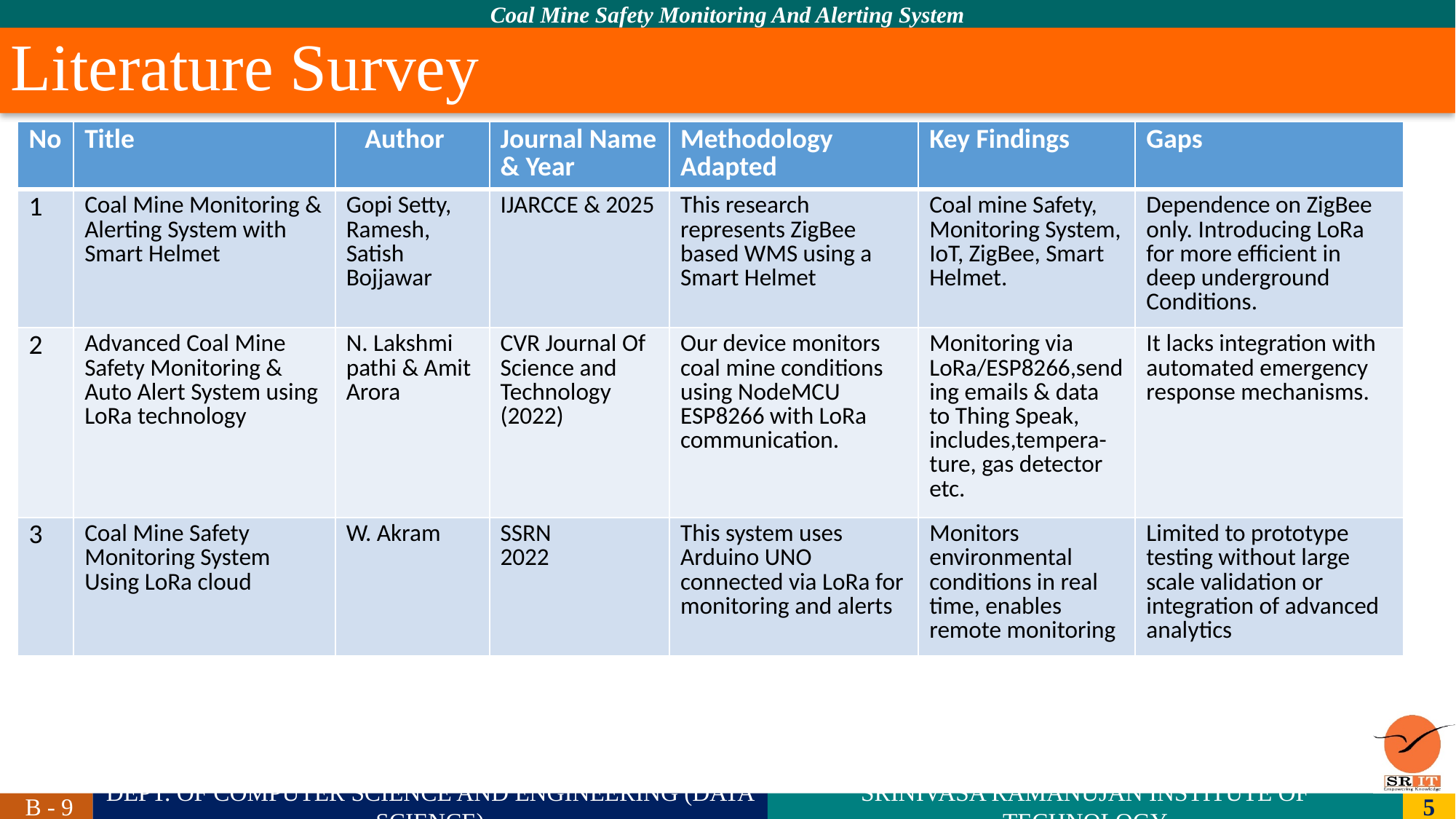

# Literature Survey
| No | Title | Author | Journal Name & Year | Methodology Adapted | Key Findings | Gaps |
| --- | --- | --- | --- | --- | --- | --- |
| 1 | Coal Mine Monitoring & Alerting System with Smart Helmet | Gopi Setty, Ramesh, Satish Bojjawar | IJARCCE & 2025 | This research represents ZigBee based WMS using a Smart Helmet | Coal mine Safety, Monitoring System, IoT, ZigBee, Smart Helmet. | Dependence on ZigBee only. Introducing LoRa for more efficient in deep underground Conditions. |
| 2 | Advanced Coal Mine Safety Monitoring & Auto Alert System using LoRa technology | N. Lakshmi pathi & Amit Arora | CVR Journal Of Science and Technology (2022) | Our device monitors coal mine conditions using NodeMCU ESP8266 with LoRa communication. | Monitoring via LoRa/ESP8266,sending emails & data to Thing Speak, includes,tempera-ture, gas detector etc. | It lacks integration with automated emergency response mechanisms. |
| 3 | Coal Mine Safety Monitoring System Using LoRa cloud | W. Akram | SSRN 2022 | This system uses Arduino UNO connected via LoRa for monitoring and alerts | Monitors environmental conditions in real time, enables remote monitoring | Limited to prototype testing without large scale validation or integration of advanced analytics |